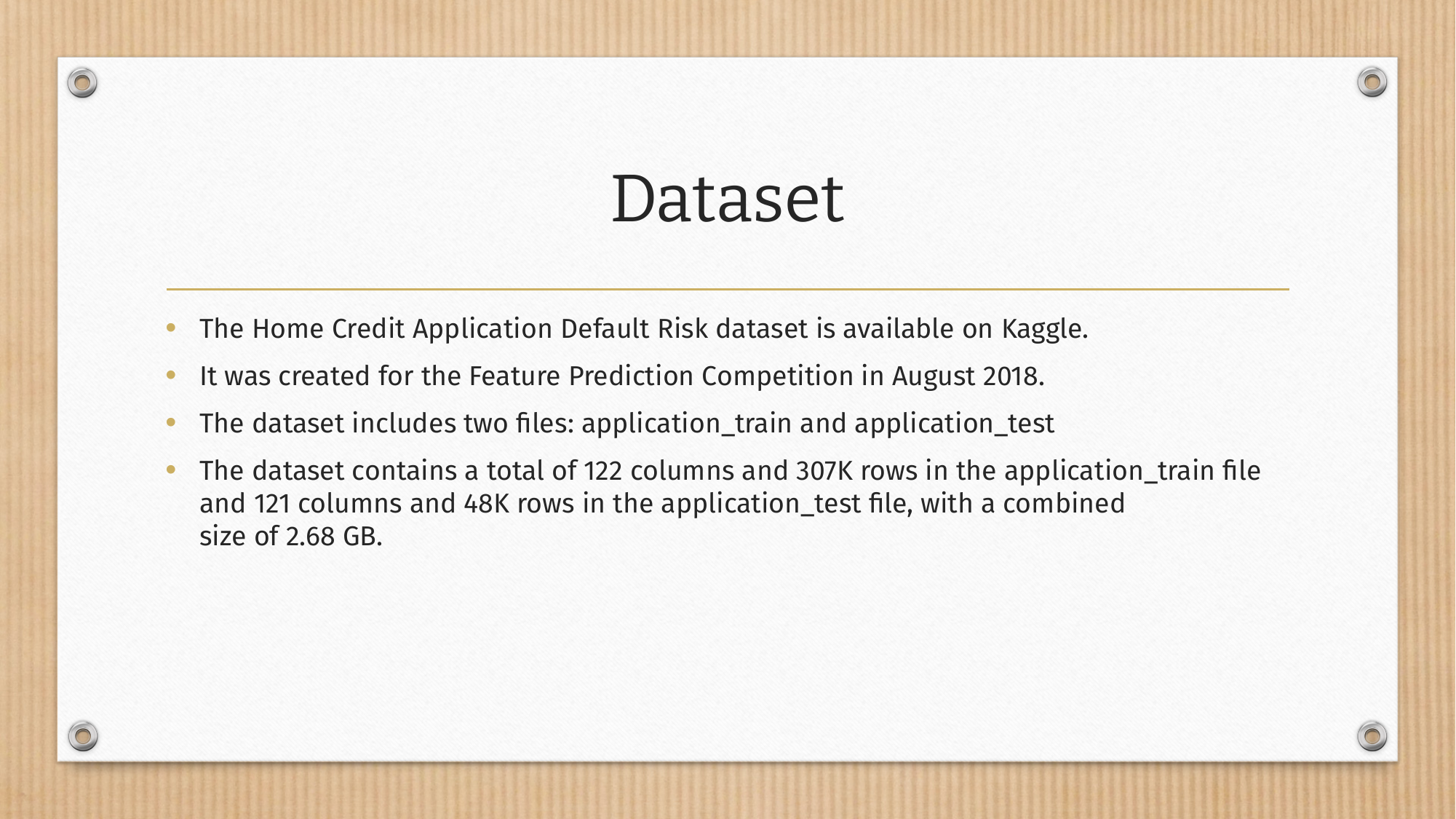

# Dataset
The Home Credit Application Default Risk dataset is available on Kaggle.
It was created for the Feature Prediction Competition in August 2018.
The dataset includes two files: application_train and application_test
The dataset contains a total of 122 columns and 307K rows in the application_train file and 121 columns and 48K rows in the application_test file, with a combined size of 2.68 GB.